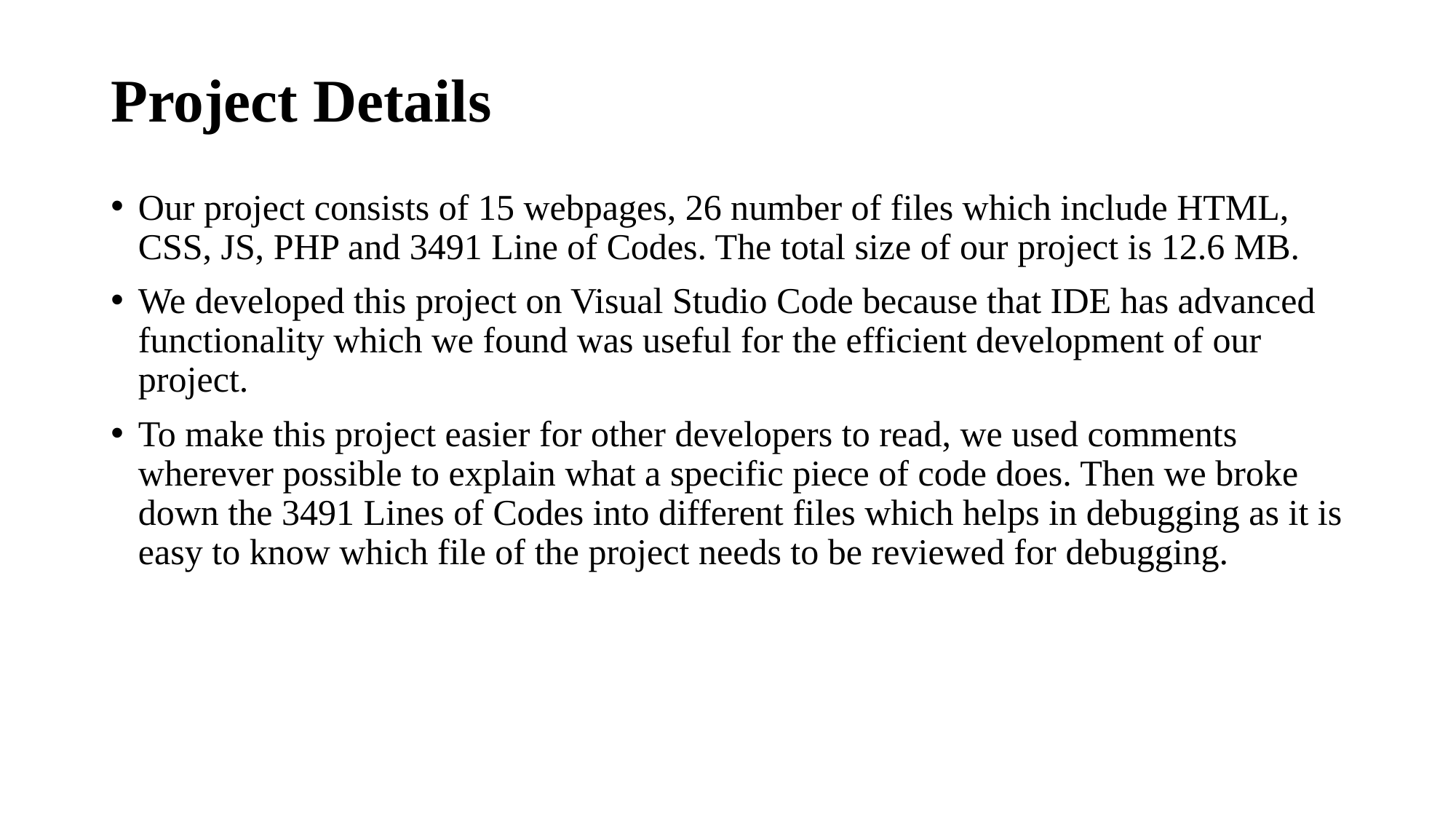

# Project Details
Our project consists of 15 webpages, 26 number of files which include HTML, CSS, JS, PHP and 3491 Line of Codes. The total size of our project is 12.6 MB.
We developed this project on Visual Studio Code because that IDE has advanced functionality which we found was useful for the efficient development of our project.
To make this project easier for other developers to read, we used comments wherever possible to explain what a specific piece of code does. Then we broke down the 3491 Lines of Codes into different files which helps in debugging as it is easy to know which file of the project needs to be reviewed for debugging.